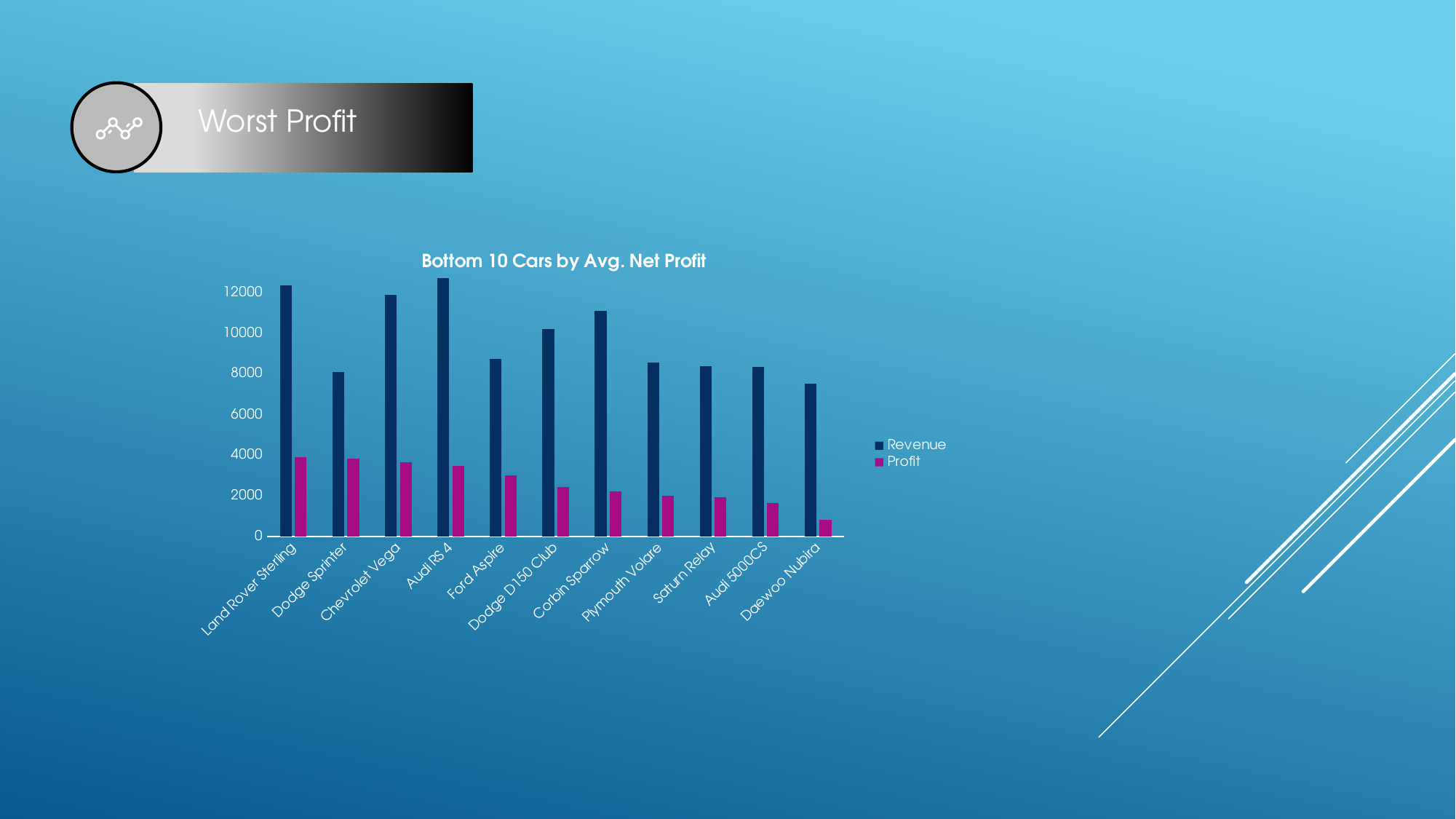

Worst Profit

### Chart: Bottom 10 Cars by Avg. Net Profit

| Category |  |  |
|---|---|---|
| Land Rover Sterling | 12327.0 | 3891.6500000000005 |
| Dodge Sprinter | 8088.0 | 3833.259999999999 |
| Chevrolet Vega | 11888.0 | 3651.8999999999996 |
| Audi RS 4 | 12690.0 | 3466.72 |
| Ford Aspire | 8727.0 | 2998.68 |
| Dodge D150 Club | 10200.0 | 2453.1000000000004 |
| Corbin Sparrow | 11087.0 | 2238.93 |
| Plymouth Volare | 8568.0 | 2021.7599999999989 |
| Saturn Relay | 8381.0 | 1929.1599999999999 |
| Audi 5000CS | 8331.0 | 1655.7999999999997 |
| Daewoo Nubira | 7530.0 | 844.7200000000003 |